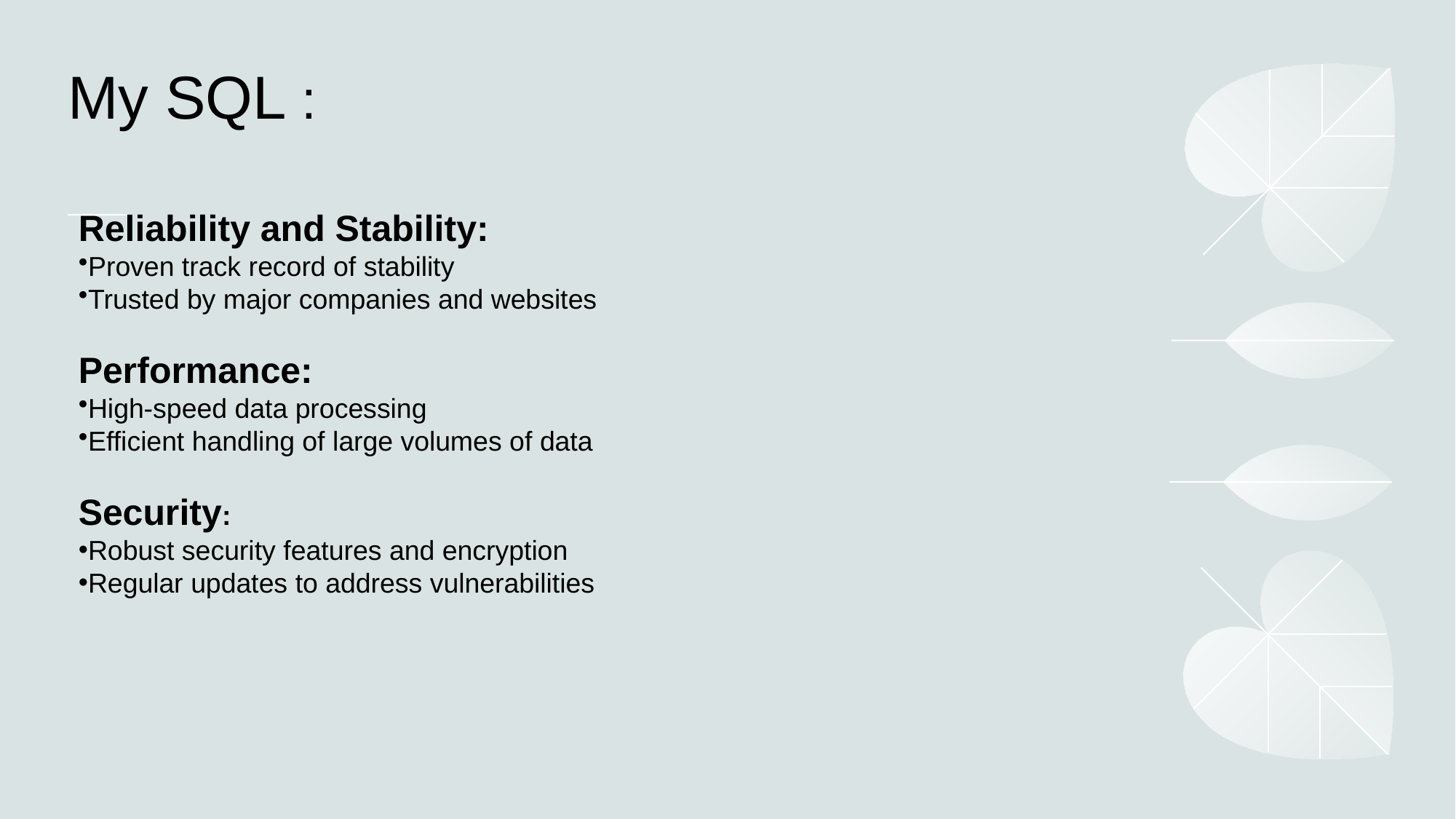

# My SQL :
Reliability and Stability:
Proven track record of stability
Trusted by major companies and websites

Performance:
High-speed data processing
Efficient handling of large volumes of data

Security:
Robust security features and encryption
Regular updates to address vulnerabilities